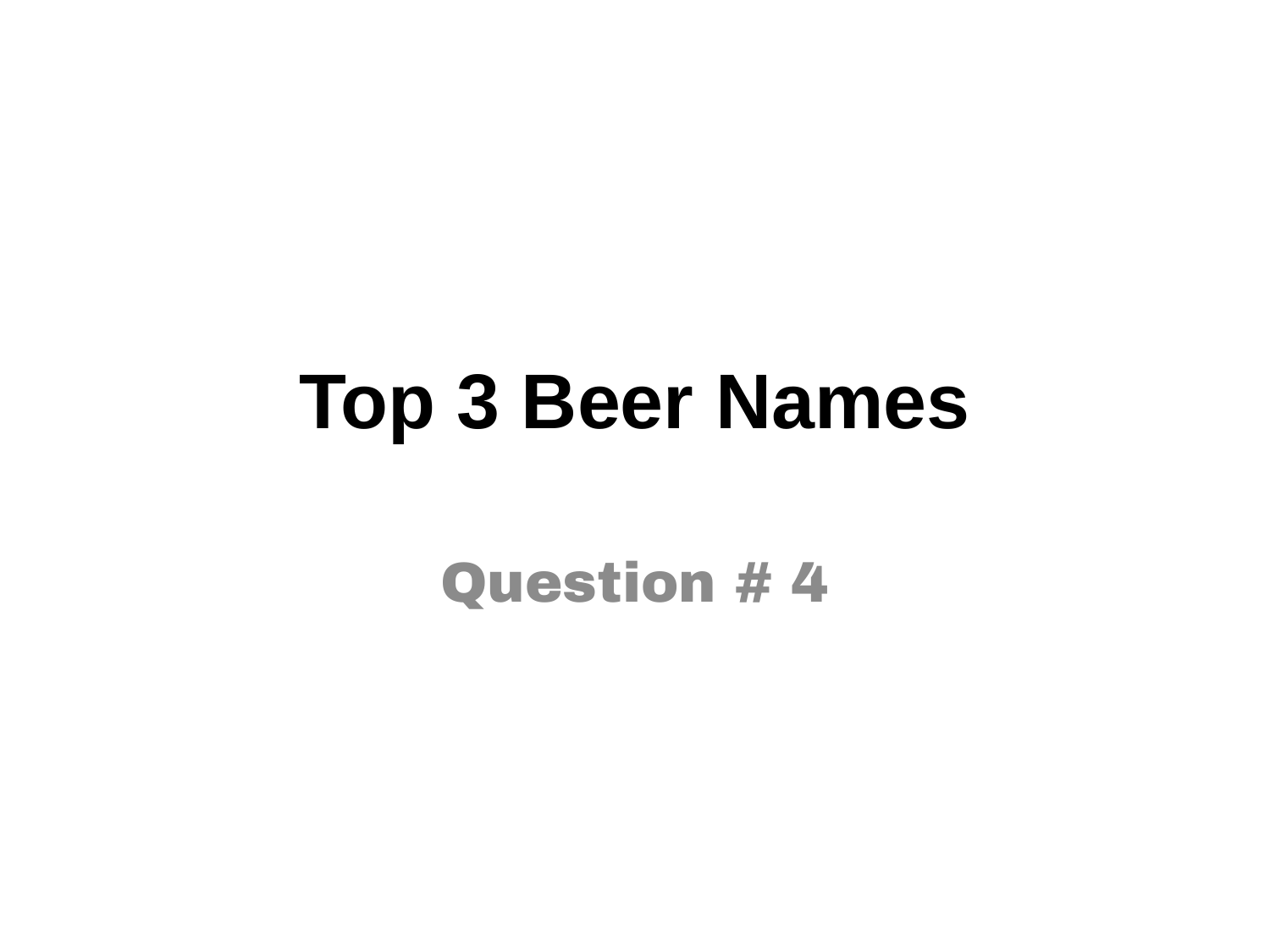

# Top 3 Beer Names
Question # 4